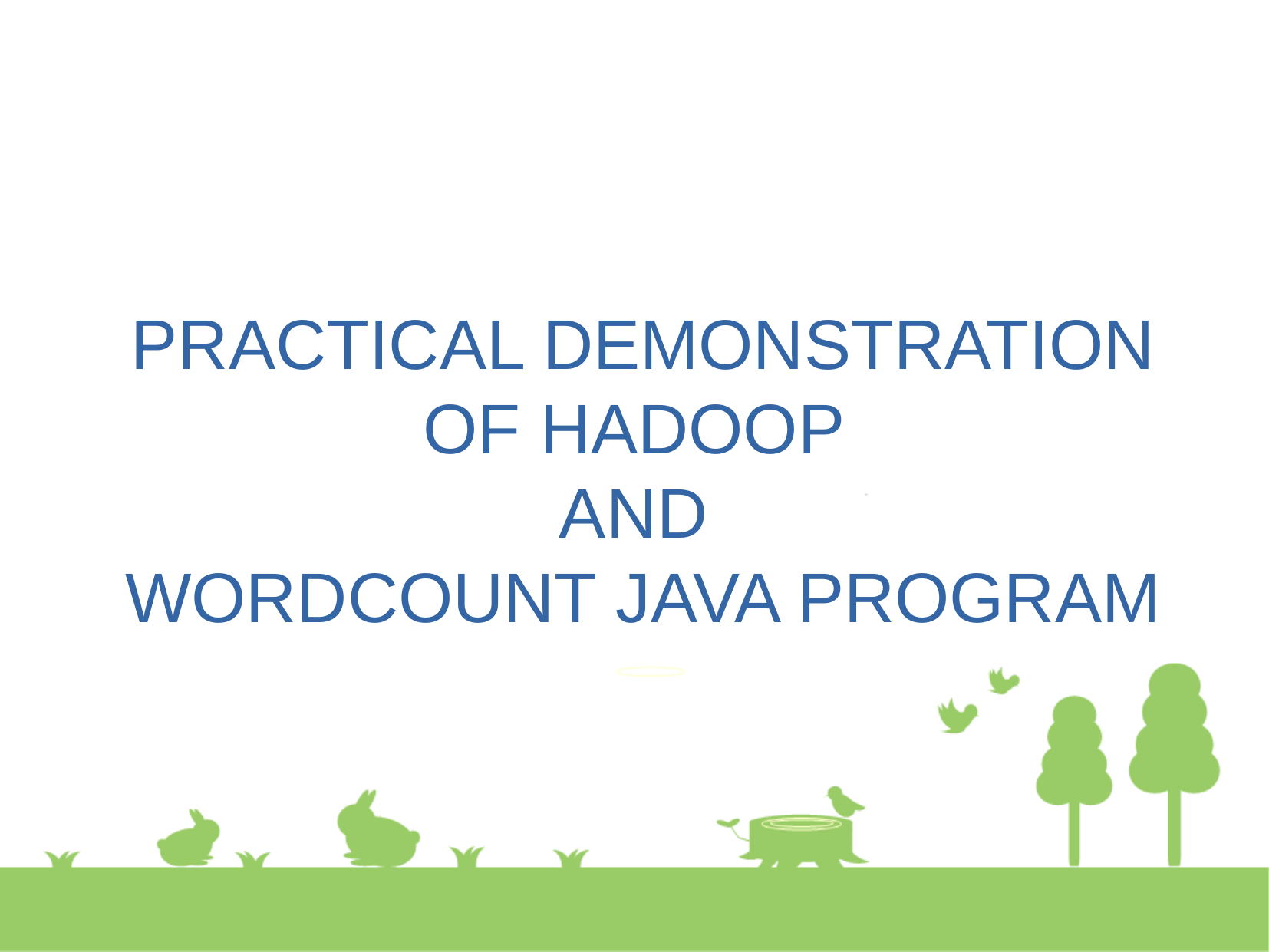

PRACTICAL DEMONSTRATION OF HADOOP
AND
WORDCOUNT JAVA PROGRAM